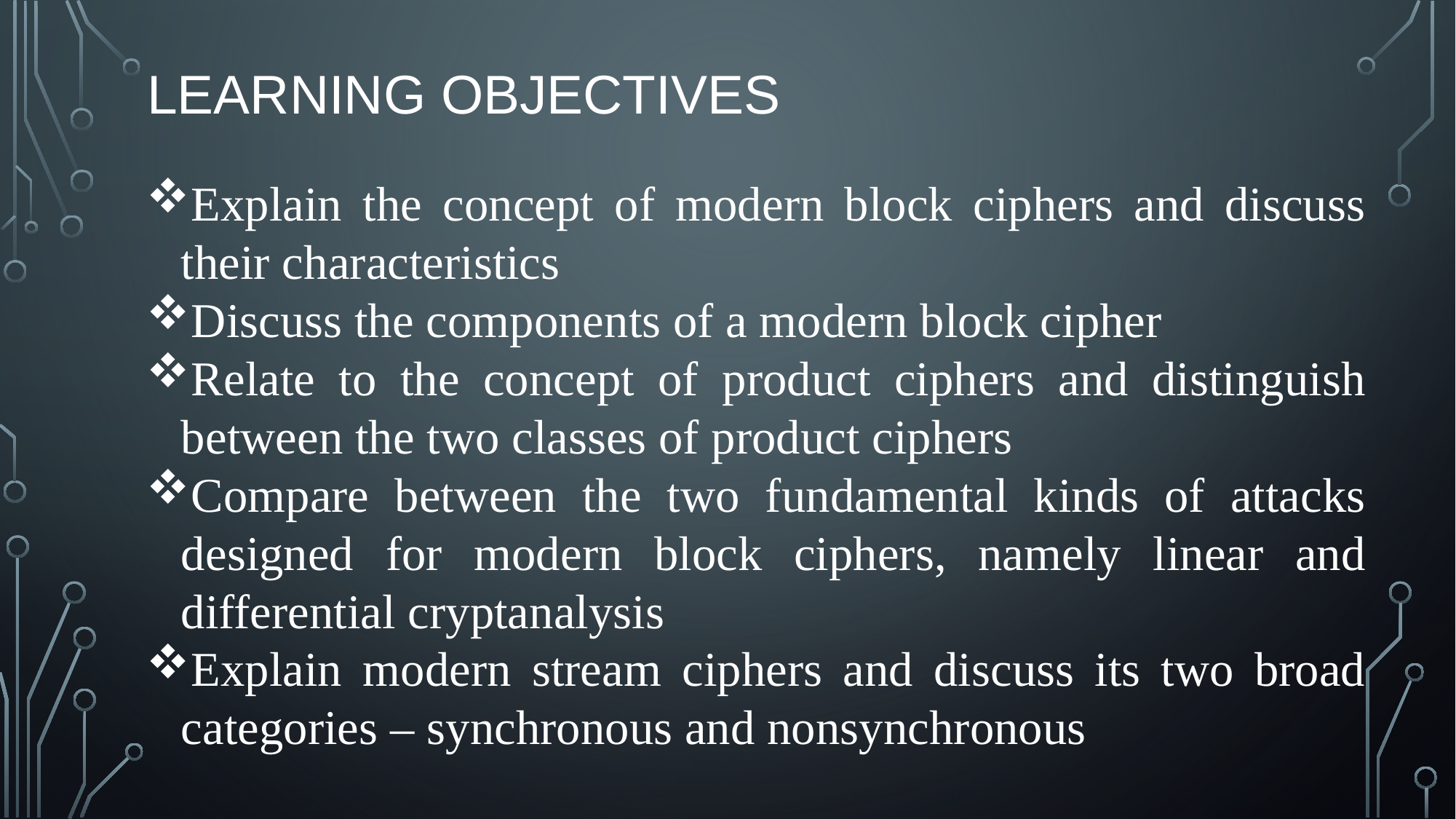

# Learning objectives
Explain the concept of modern block ciphers and discuss their characteristics
Discuss the components of a modern block cipher
Relate to the concept of product ciphers and distinguish between the two classes of product ciphers
Compare between the two fundamental kinds of attacks designed for modern block ciphers, namely linear and differential cryptanalysis
Explain modern stream ciphers and discuss its two broad categories – synchronous and nonsynchronous